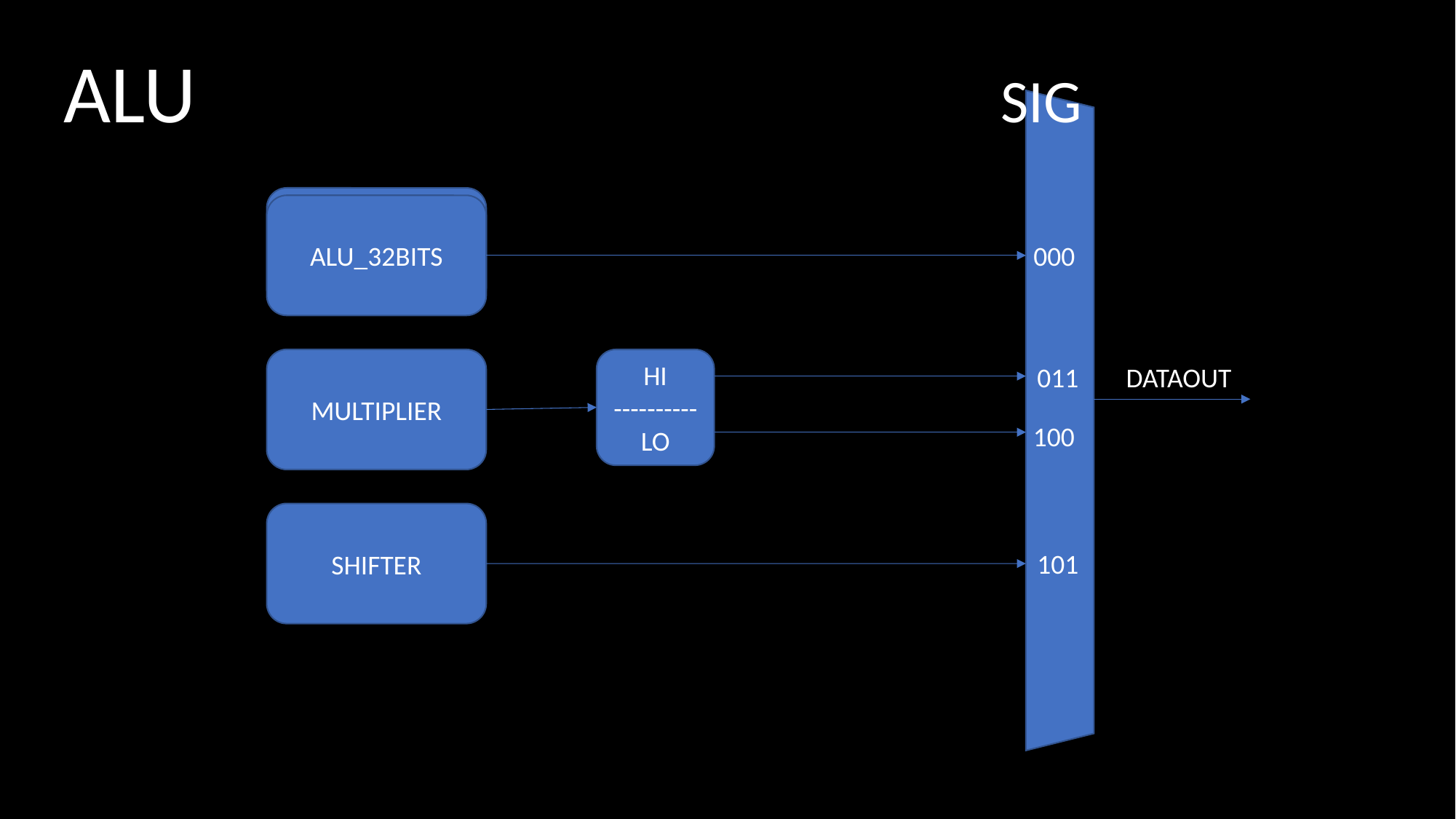

ALU
SIG
ALU_32BITS
ALU_32BITS
000
MULTIPLIER
HI
----------
LO
011
DATAOUT

100
SHIFTER
101